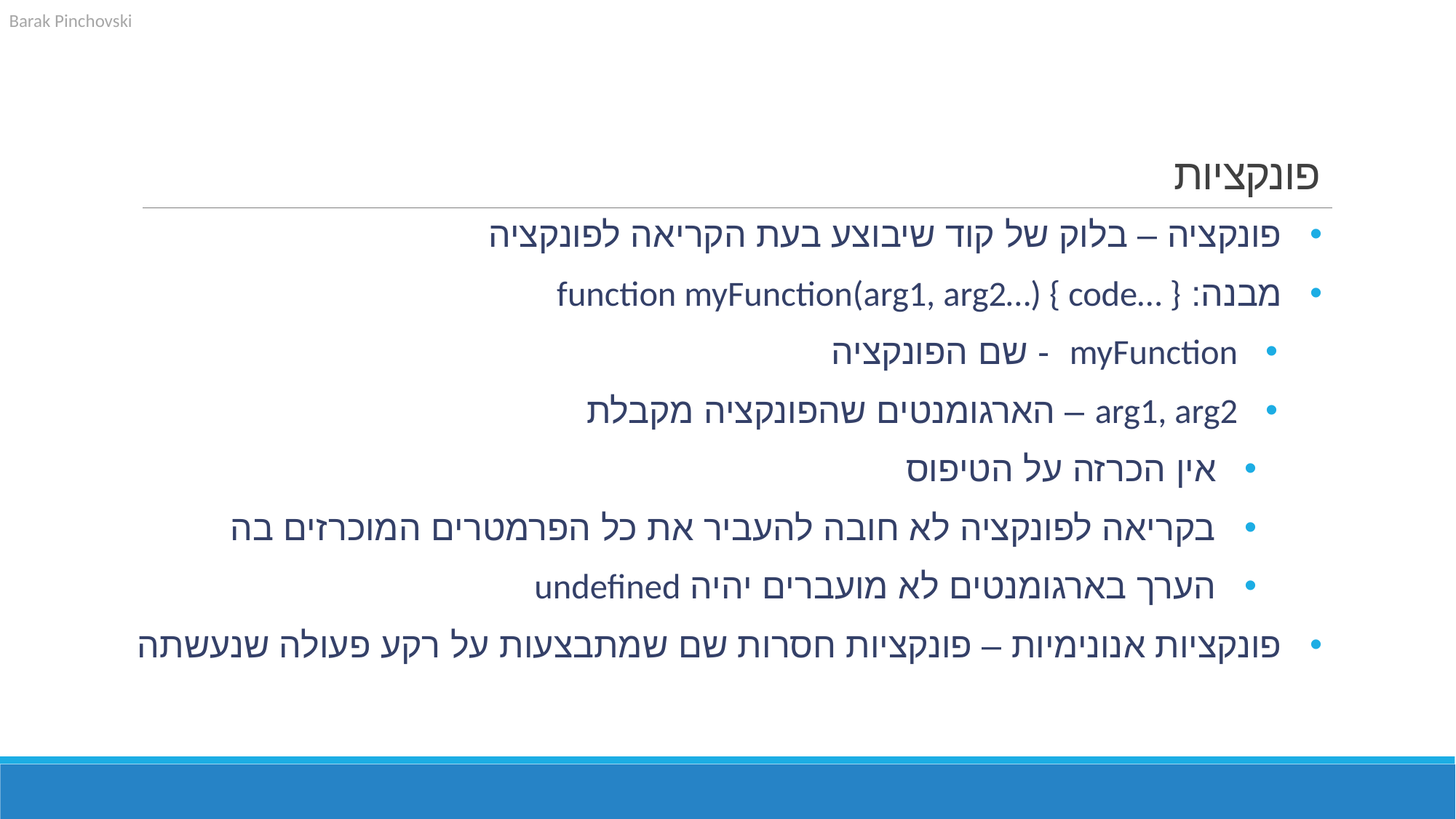

# פונקציות
פונקציה – בלוק של קוד שיבוצע בעת הקריאה לפונקציה
מבנה: function myFunction(arg1, arg2…) { code… }
myFunction  - שם הפונקציה
arg1, arg2 – הארגומנטים שהפונקציה מקבלת
אין הכרזה על הטיפוס
בקריאה לפונקציה לא חובה להעביר את כל הפרמטרים המוכרזים בה
הערך בארגומנטים לא מועברים יהיה undefined
פונקציות אנונימיות – פונקציות חסרות שם שמתבצעות על רקע פעולה שנעשתה